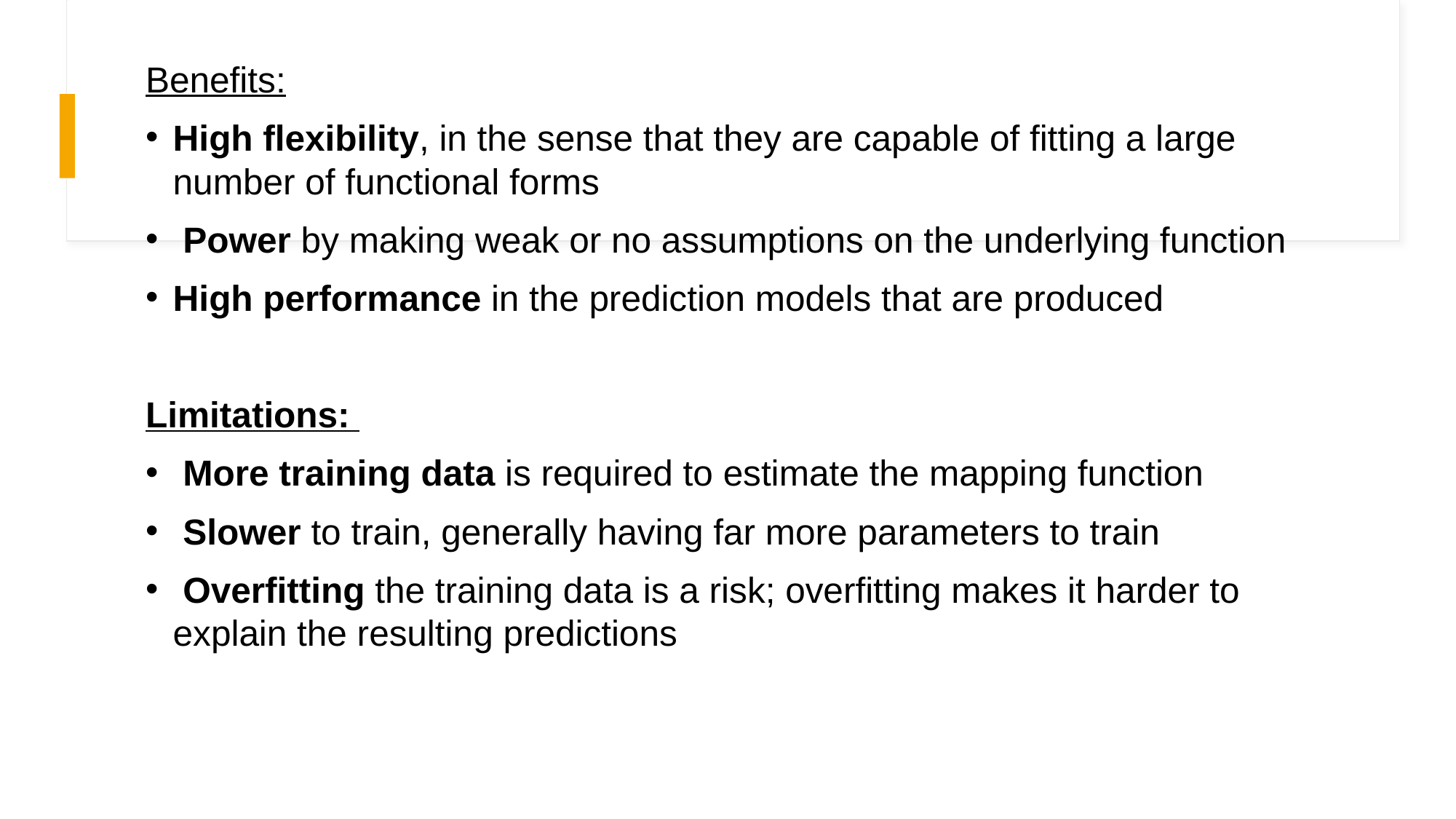

Benefits:
High flexibility, in the sense that they are capable of fitting a large number of functional forms
 Power by making weak or no assumptions on the underlying function
High performance in the prediction models that are produced

Limitations:
 More training data is required to estimate the mapping function
 Slower to train, generally having far more parameters to train
 Overfitting the training data is a risk; overfitting makes it harder to explain the resulting predictions